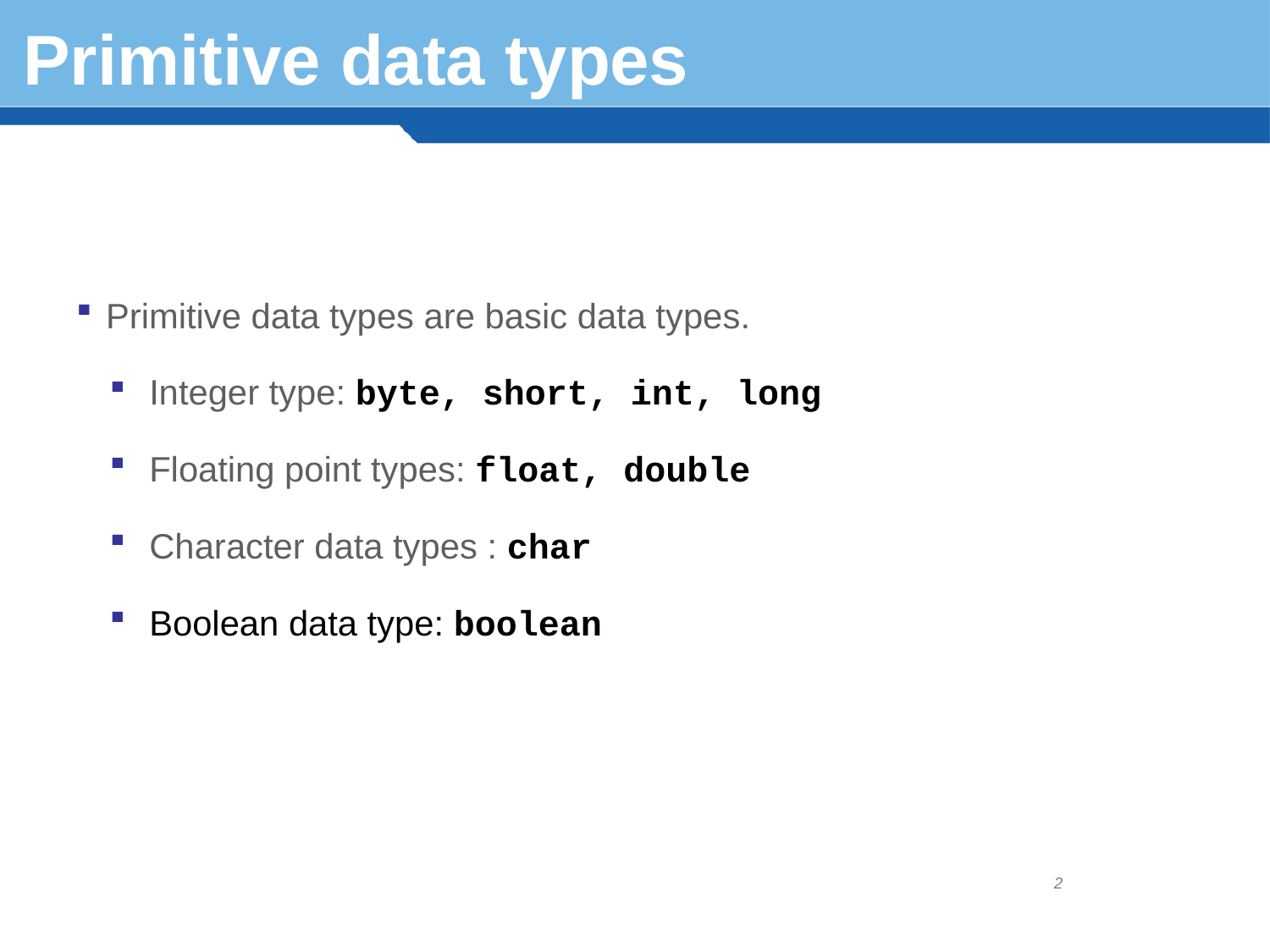

Primitive data types
Primitive data types are basic data types.
 Integer type: byte, short, int, long
 Floating point types: float, double
 Character data types : char
 Boolean data type: boolean
2